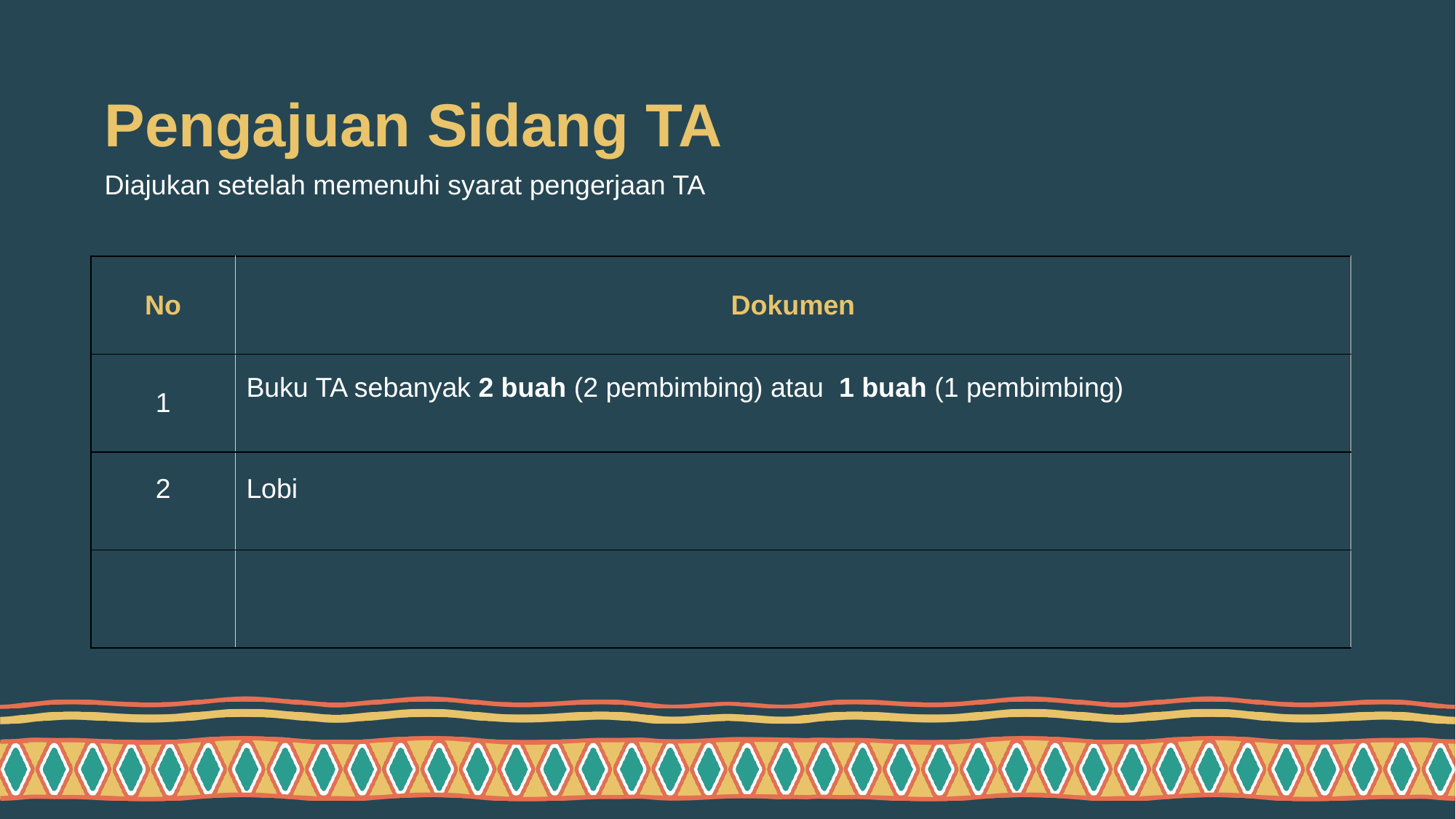

# Pengajuan Sidang TA
Diajukan setelah memenuhi syarat pengerjaan TA
| No | Dokumen |
| --- | --- |
| 1 | Buku TA sebanyak 2 buah (2 pembimbing) atau 1 buah (1 pembimbing) |
| 2 | Lobi |
|  |  |